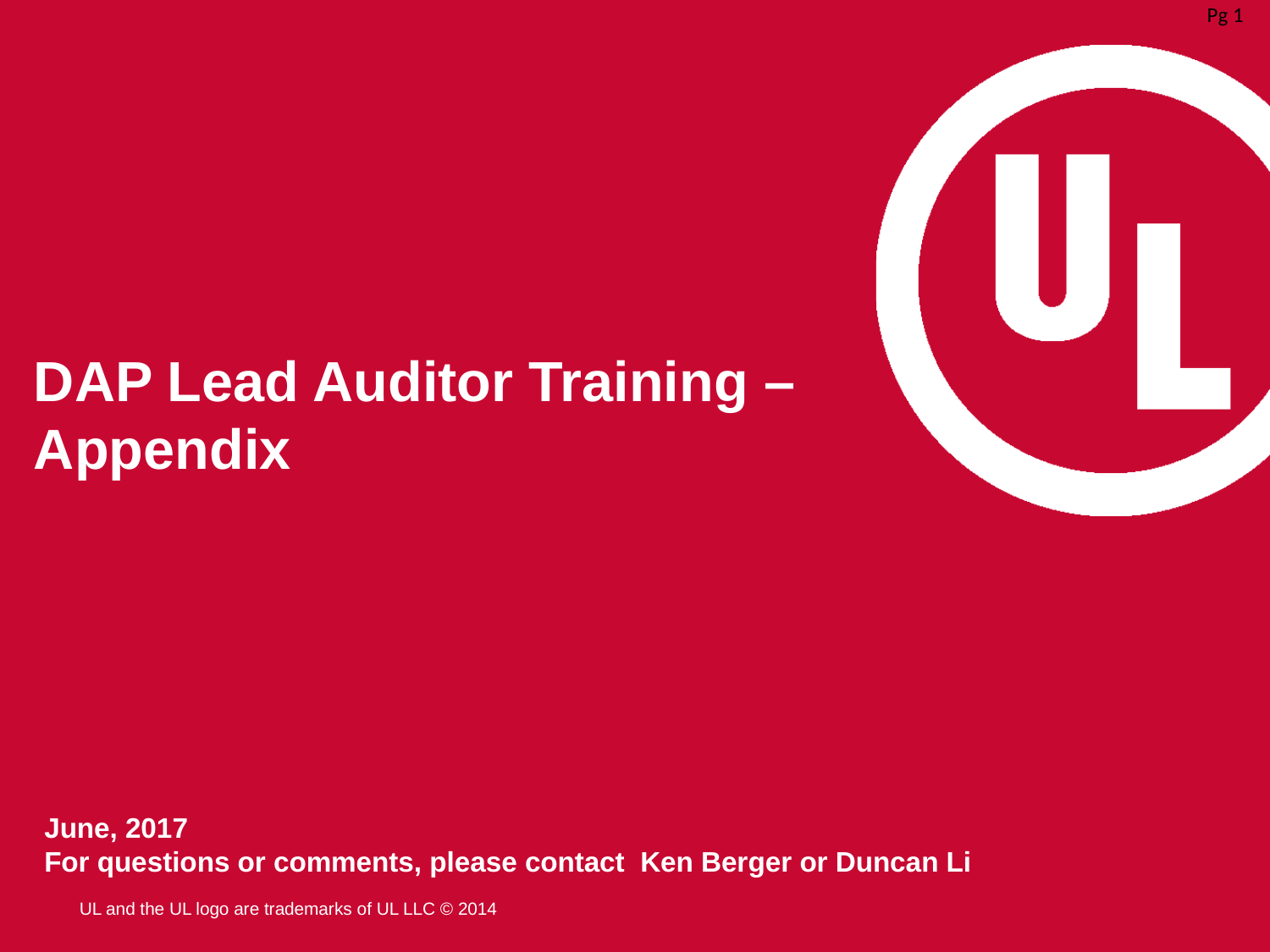

DAP Lead Auditor Training – Appendix

#
June, 2017
For questions or comments, please contact  Ken Berger or Duncan Li